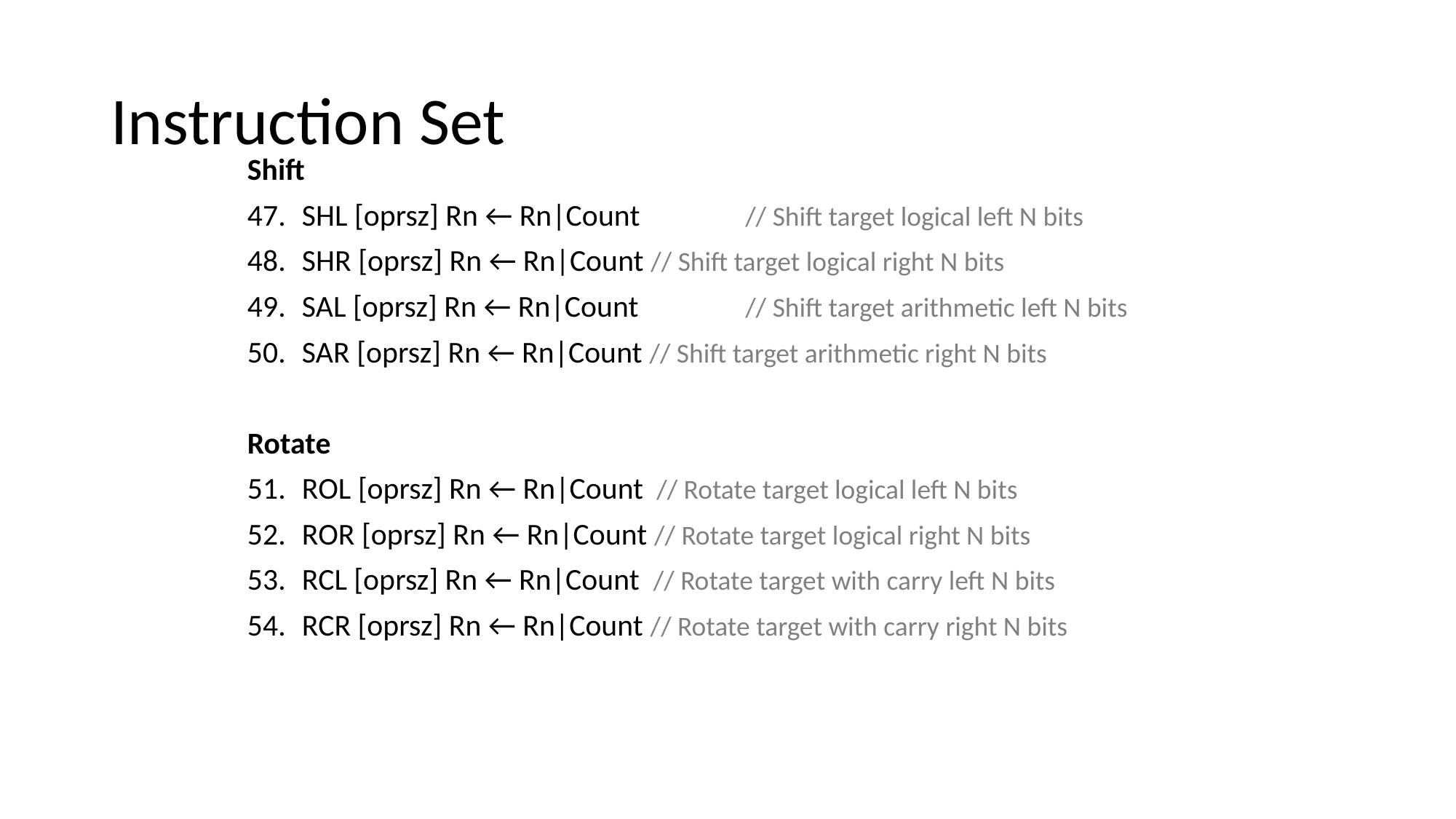

# Instruction Set
Shift
SHL [oprsz] Rn ← Rn|Count	 // Shift target logical left N bits
SHR [oprsz] Rn ← Rn|Count // Shift target logical right N bits
SAL [oprsz] Rn ← Rn|Count	 // Shift target arithmetic left N bits
SAR [oprsz] Rn ← Rn|Count // Shift target arithmetic right N bits

Rotate
ROL [oprsz] Rn ← Rn|Count  // Rotate target logical left N bits
ROR [oprsz] Rn ← Rn|Count // Rotate target logical right N bits
RCL [oprsz] Rn ← Rn|Count  // Rotate target with carry left N bits
RCR [oprsz] Rn ← Rn|Count // Rotate target with carry right N bits